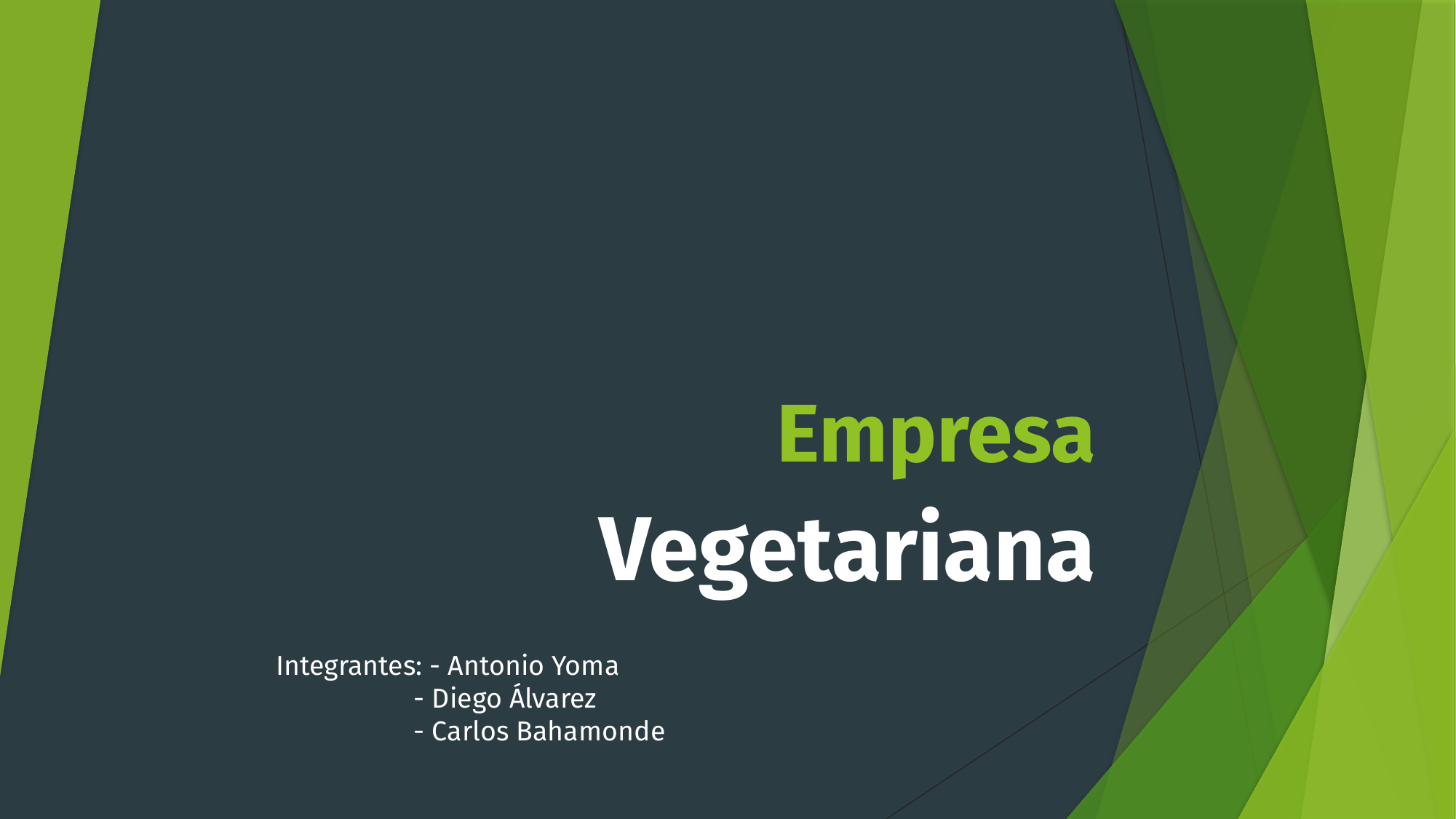

# Empresa

Vegetariana
Integrantes: - Antonio Yoma
                   - Diego Álvarez
                   - Carlos Bahamonde